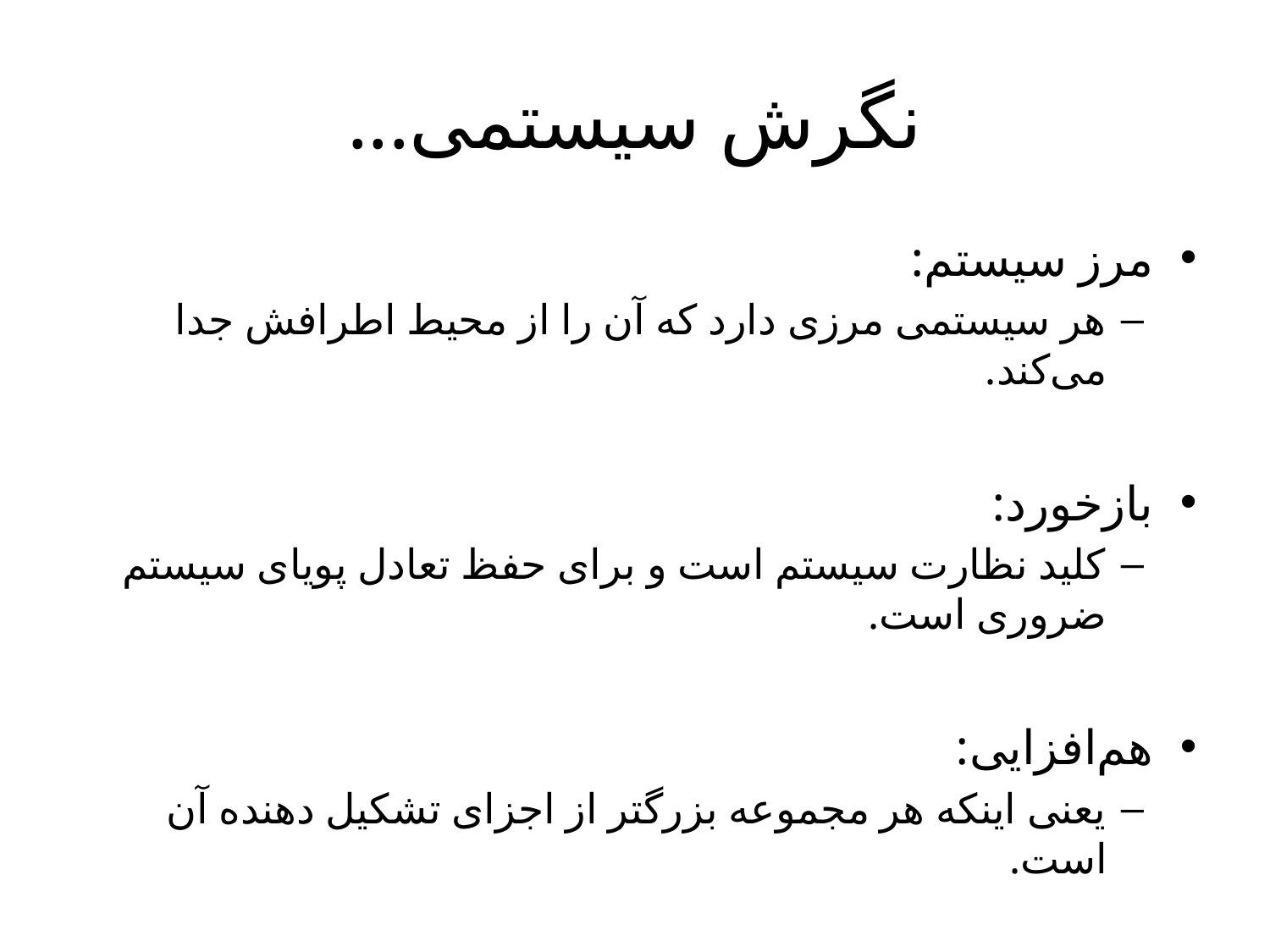

# نگرش سیستمی...
مرز سیستم:
هر سیستمی مرزی دارد که آن را از محیط اطرافش جدا می‌کند.

بازخورد:
کلید نظارت سیستم است و برای حفظ تعادل پویای سیستم ضروری است.

هم‌افزایی:
یعنی اینکه هر مجموعه بزرگتر از اجزای تشکیل دهنده آن است.